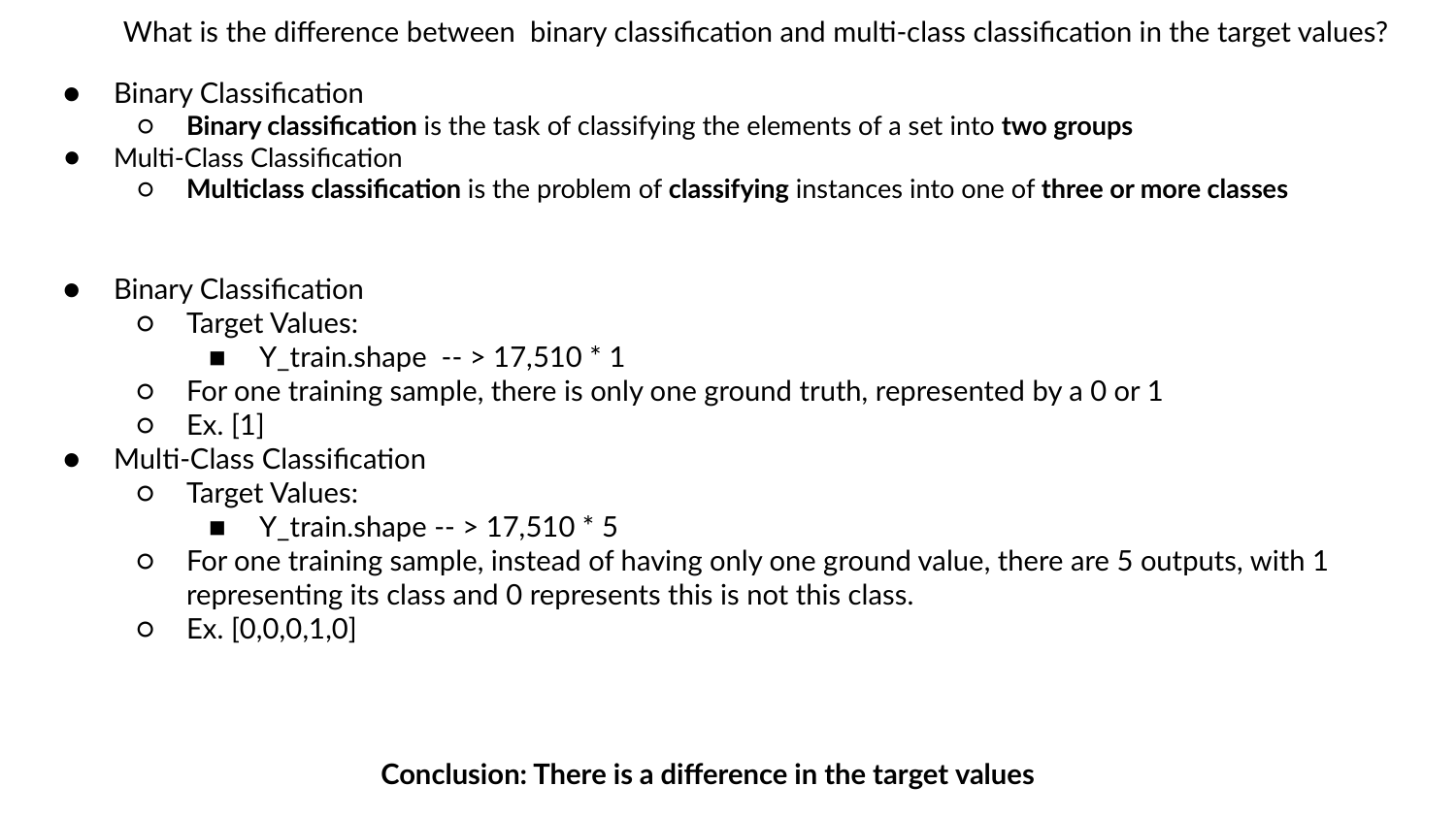

What is the difference between  binary classification and multi-class classification in the target values?
Binary Classification
Binary classification is the task of classifying the elements of a set into two groups
Multi-Class Classification
Multiclass classification is the problem of classifying instances into one of three or more classes

Binary Classification
Target Values:
Y_train.shape  -- > 17,510 * 1
For one training sample, there is only one ground truth, represented by a 0 or 1
Ex. [1]
Multi-Class Classification
Target Values:
Y_train.shape -- > 17,510 * 5
For one training sample, instead of having only one ground value, there are 5 outputs, with 1 representing its class and 0 represents this is not this class.
Ex. [0,0,0,1,0]

Conclusion: There is a difference in the target values